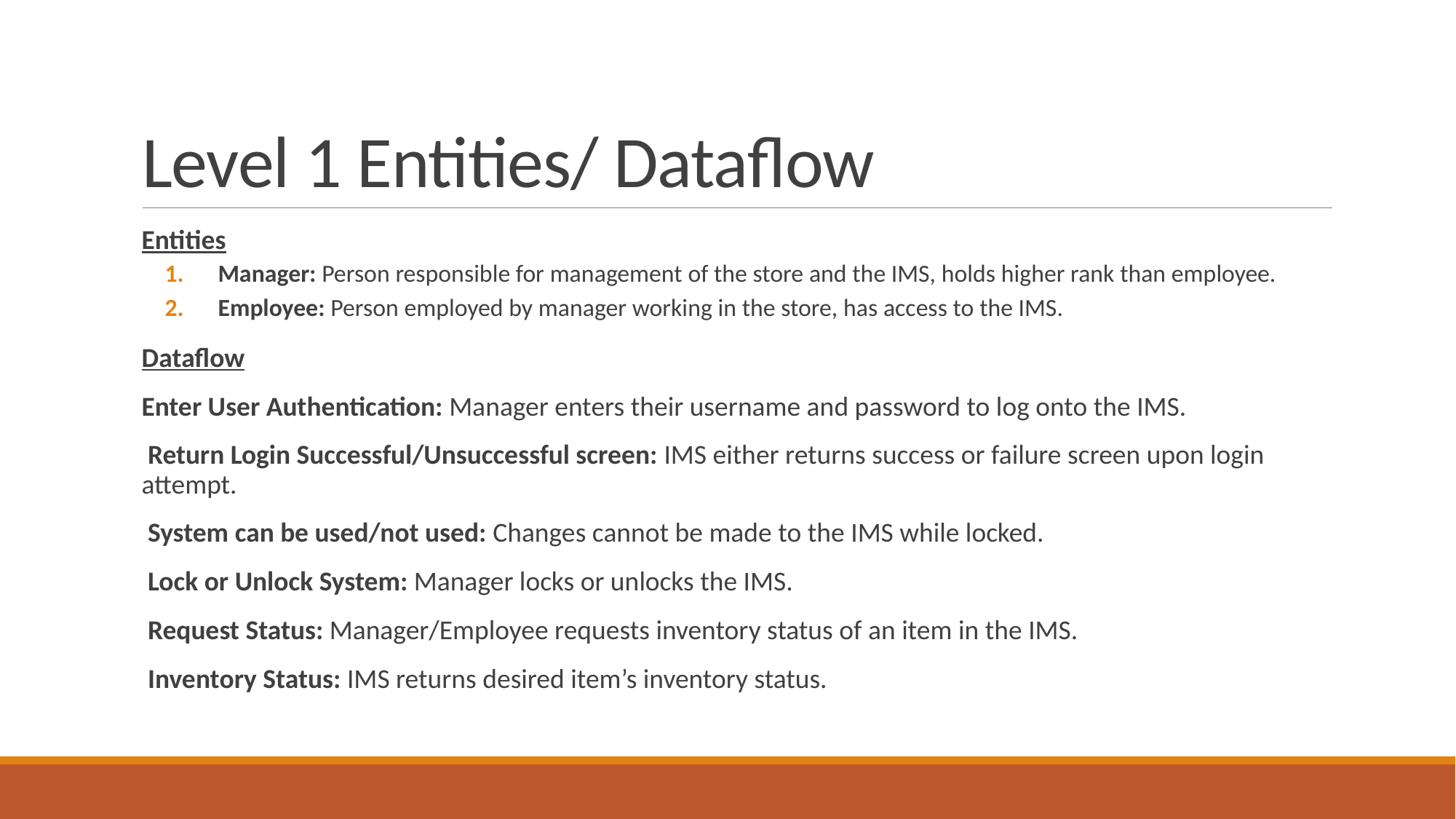

# Level 1 Entities/ Dataflow
Entities
Manager: Person responsible for management of the store and the IMS, holds higher rank than employee.
Employee: Person employed by manager working in the store, has access to the IMS.
Dataflow
Enter User Authentication: Manager enters their username and password to log onto the IMS.
 Return Login Successful/Unsuccessful screen: IMS either returns success or failure screen upon login attempt.
 System can be used/not used: Changes cannot be made to the IMS while locked.
 Lock or Unlock System: Manager locks or unlocks the IMS.
 Request Status: Manager/Employee requests inventory status of an item in the IMS.
 Inventory Status: IMS returns desired item’s inventory status.